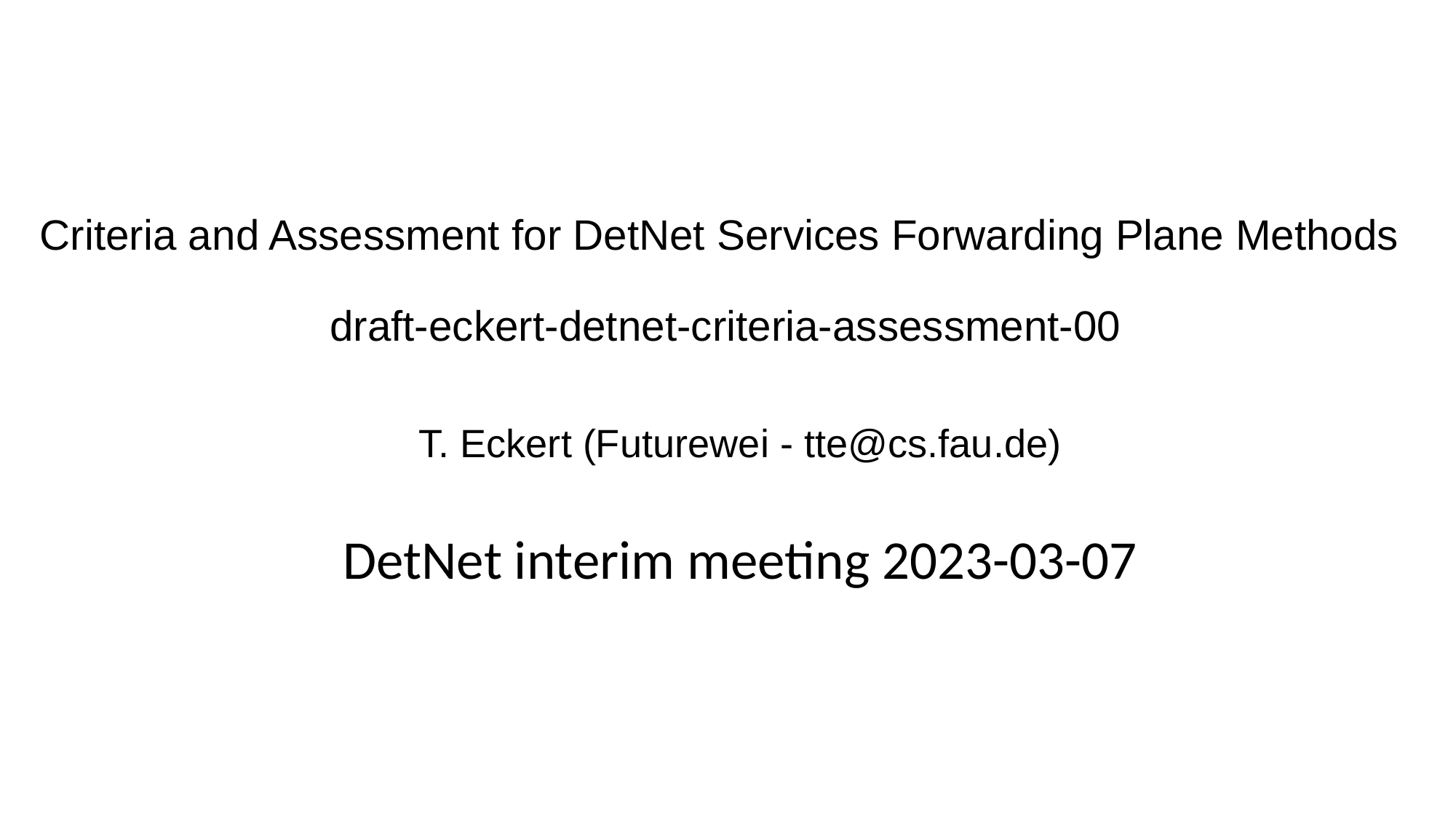

Criteria and Assessment for DetNet Services Forwarding Plane Methods

 draft-eckert-detnet-criteria-assessment-00
T. Eckert (Futurewei - tte@cs.fau.de)
DetNet interim meeting 2023-03-07